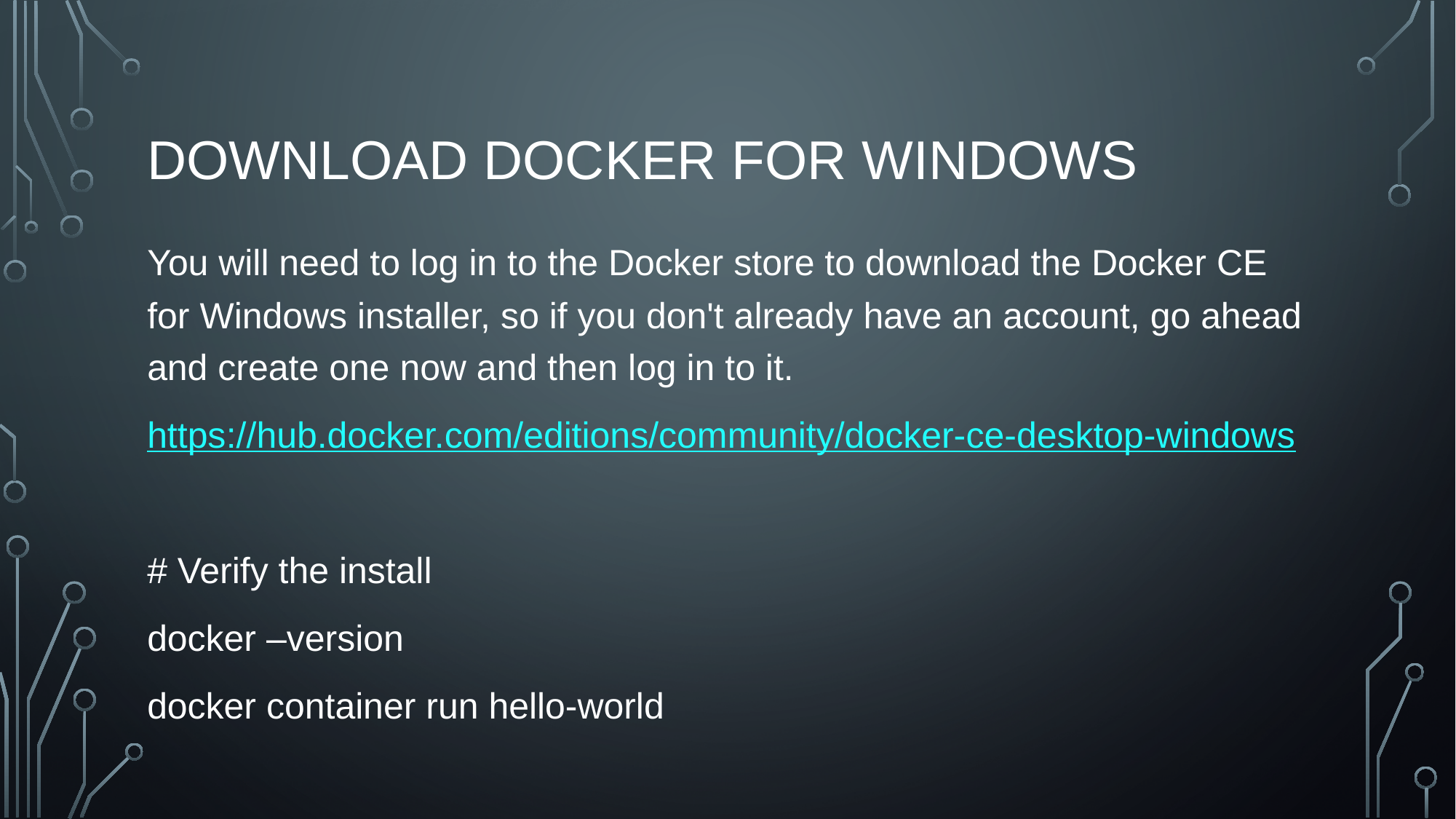

# Download Docker for Windows
You will need to log in to the Docker store to download the Docker CE for Windows installer, so if you don't already have an account, go ahead and create one now and then log in to it.
https://hub.docker.com/editions/community/docker-ce-desktop-windows

# Verify the install
docker –version
docker container run hello-world